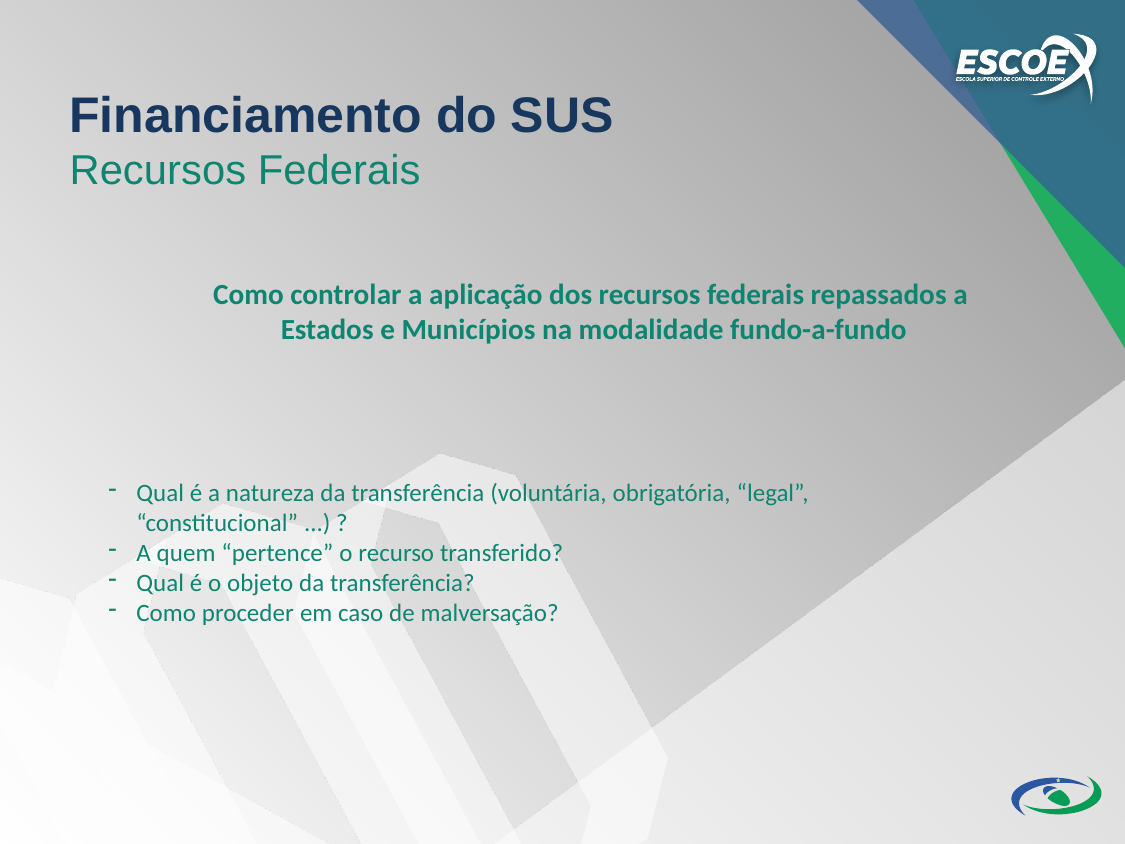

Financiamento do SUS
Recursos Federais
Como controlar a aplicação dos recursos federais repassados a
Estados e Municípios na modalidade fundo-a-fundo
Qual é a natureza da transferência (voluntária, obrigatória, “legal”, “constitucional” ...) ?
A quem “pertence” o recurso transferido?
Qual é o objeto da transferência?
Como proceder em caso de malversação?